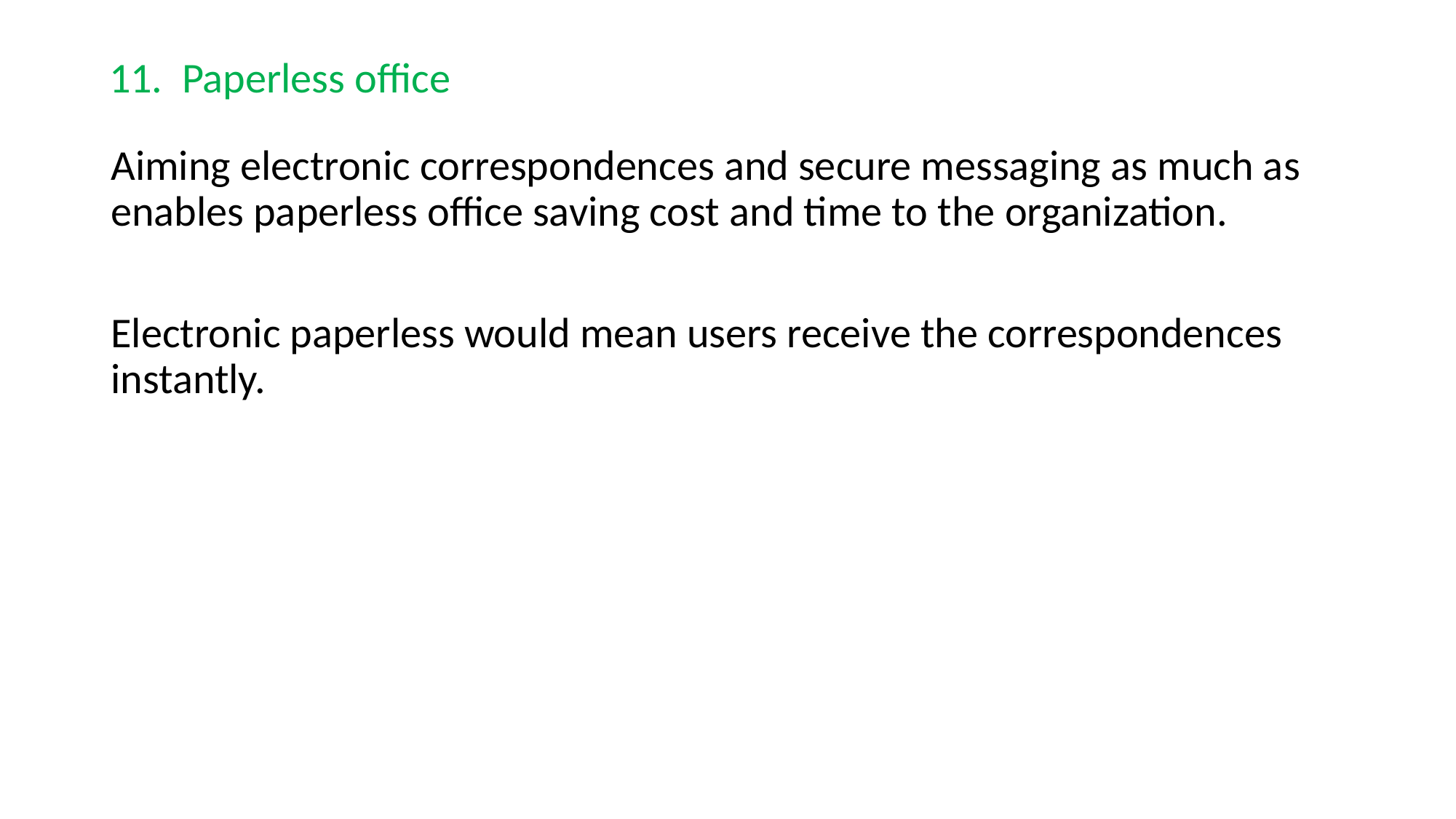

# 11.  Paperless office
Aiming electronic correspondences and secure messaging as much as enables paperless office saving cost and time to the organization.

Electronic paperless would mean users receive the correspondences instantly.